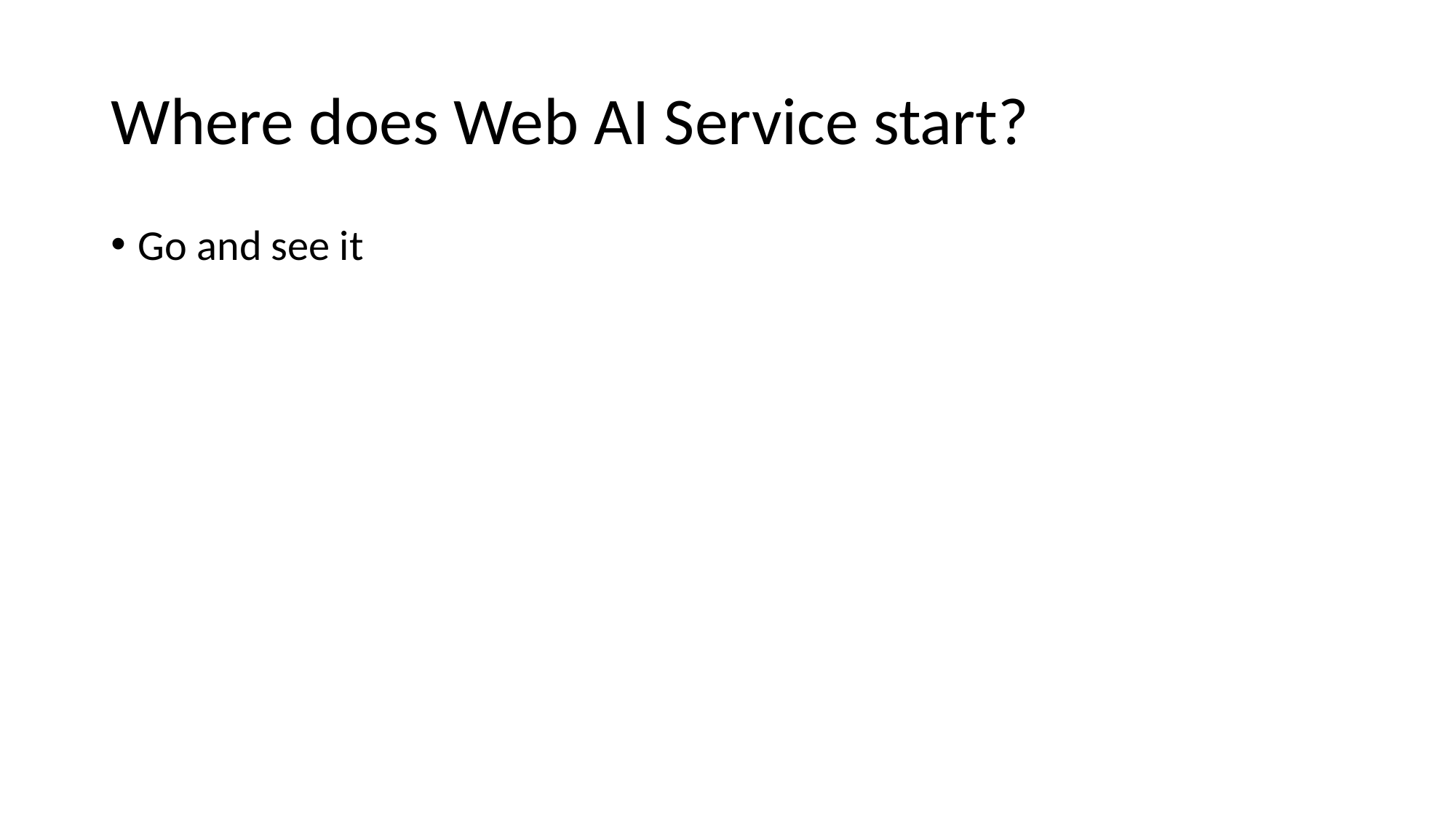

# Where does Web AI Service start?
Go and see it